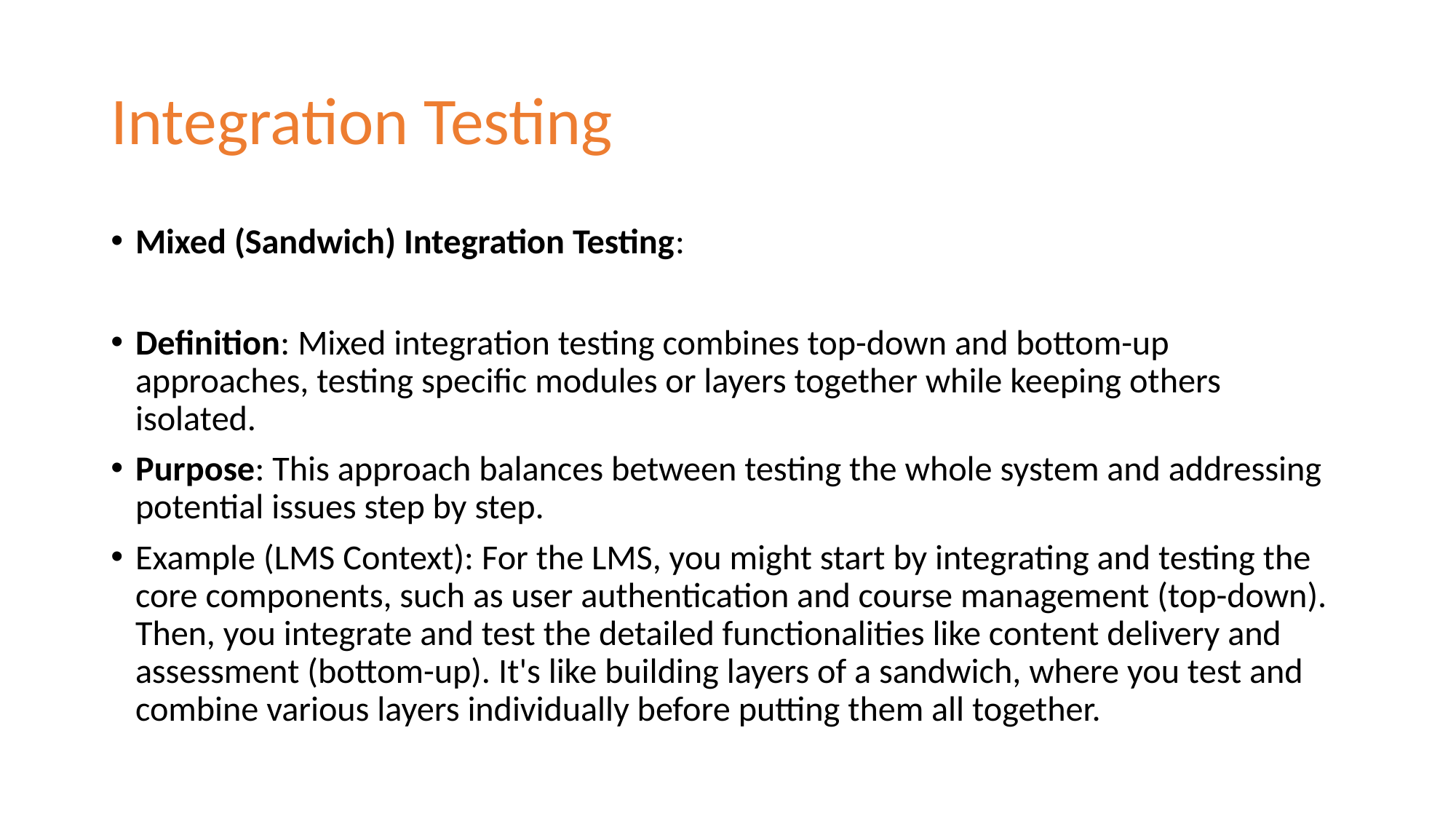

# Integration Testing
Mixed (Sandwich) Integration Testing:

Definition: Mixed integration testing combines top-down and bottom-up approaches, testing specific modules or layers together while keeping others isolated.
Purpose: This approach balances between testing the whole system and addressing potential issues step by step.
Example (LMS Context): For the LMS, you might start by integrating and testing the core components, such as user authentication and course management (top-down). Then, you integrate and test the detailed functionalities like content delivery and assessment (bottom-up). It's like building layers of a sandwich, where you test and combine various layers individually before putting them all together.